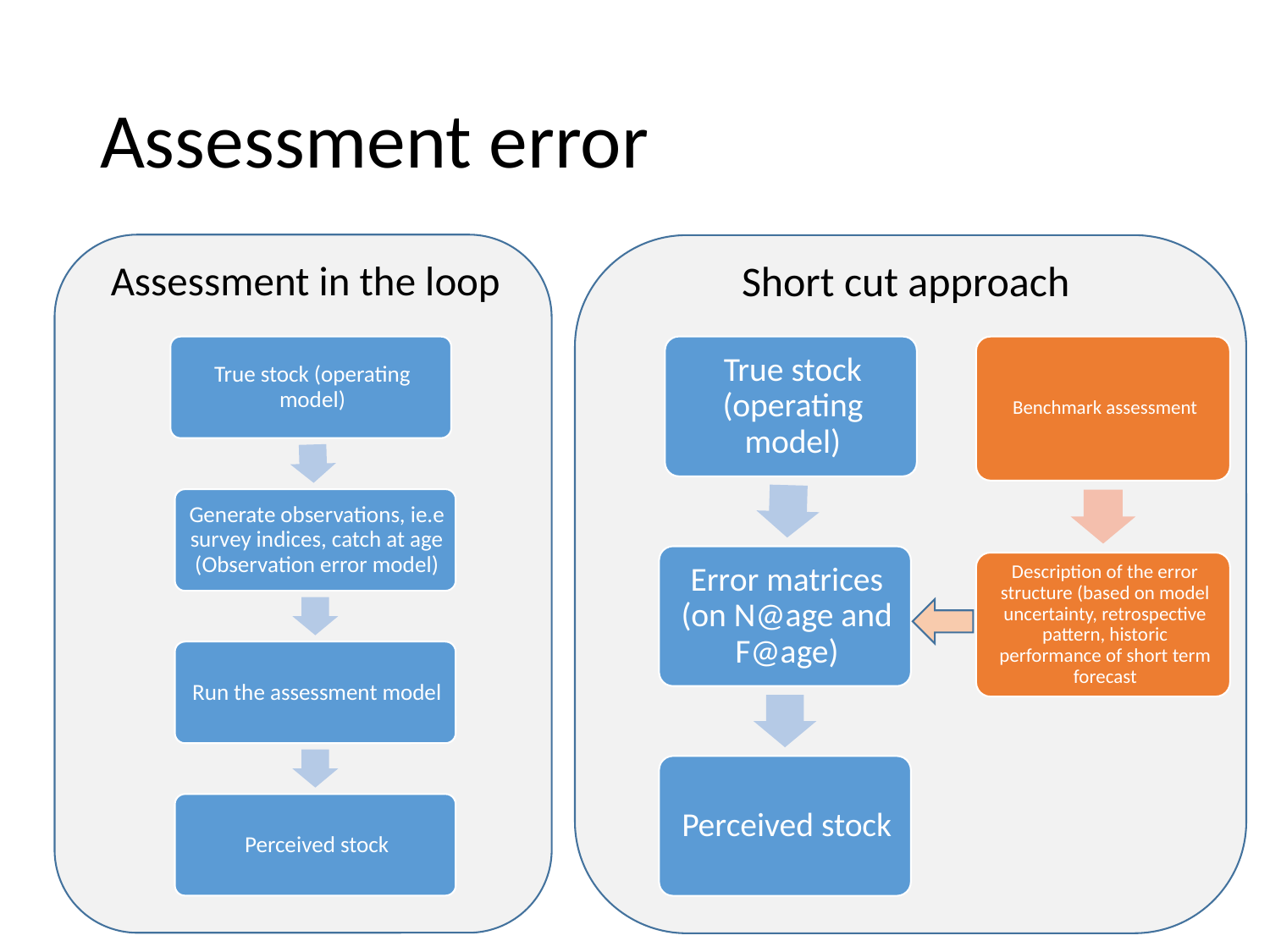

# Assessment error

Assessment in the loop
Short cut approach
True stock (operating model)

Generate observations, ie.e survey indices, catch at age (Observation error model)

Run the assessment model

Perceived stock
True stock (operating model)

Error matrices (on N@age and F@age)

Perceived stock
Benchmark assessment

Description of the error structure (based on model uncertainty, retrospective pattern, historic performance of short term forecast